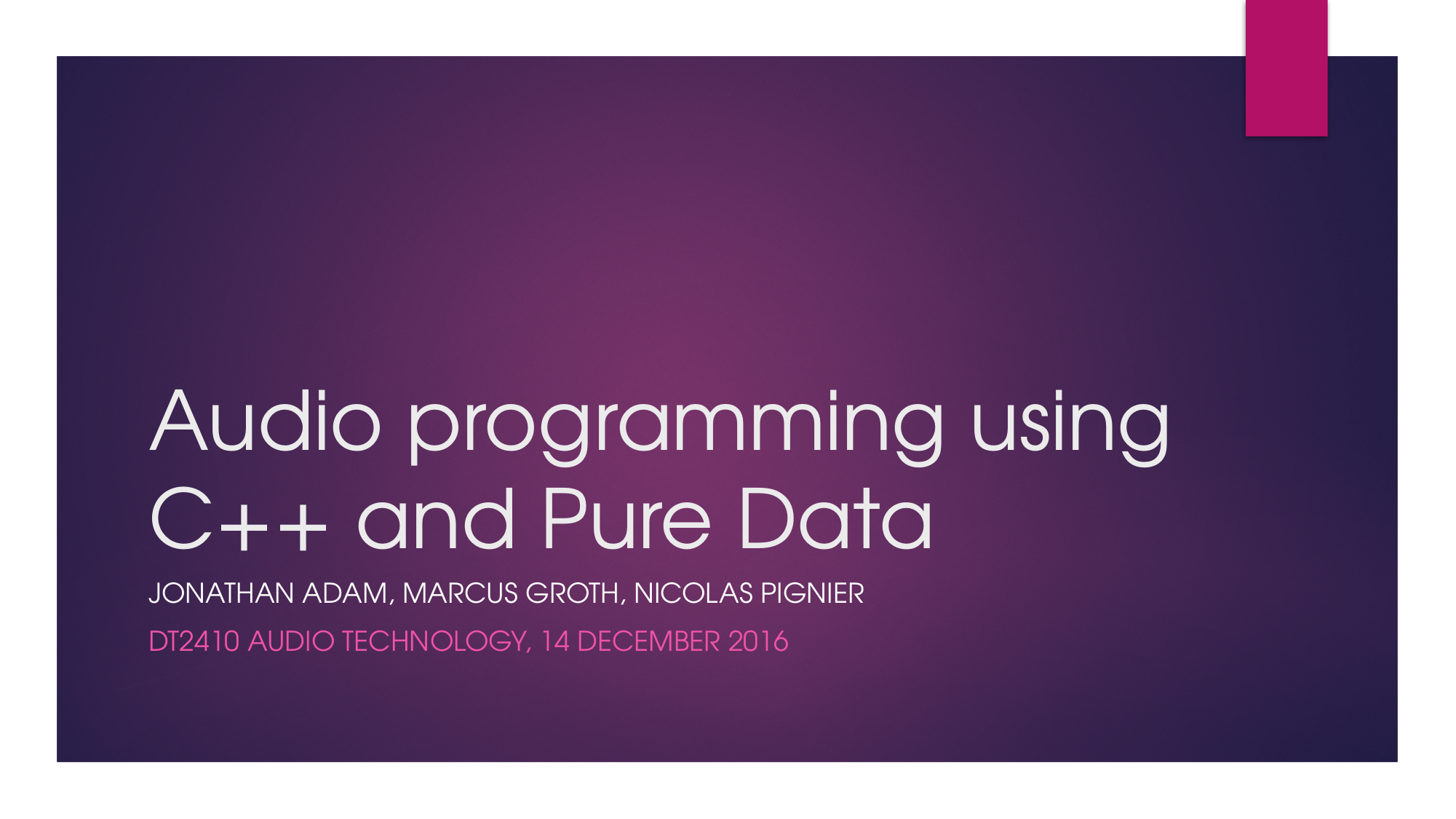

# Audio programming using C++ and Pure Data
Jonathan adam, Marcus Groth, Nicolas Pignier
DT2410 AUDIO TECHNOLOGY, 14 December 2016